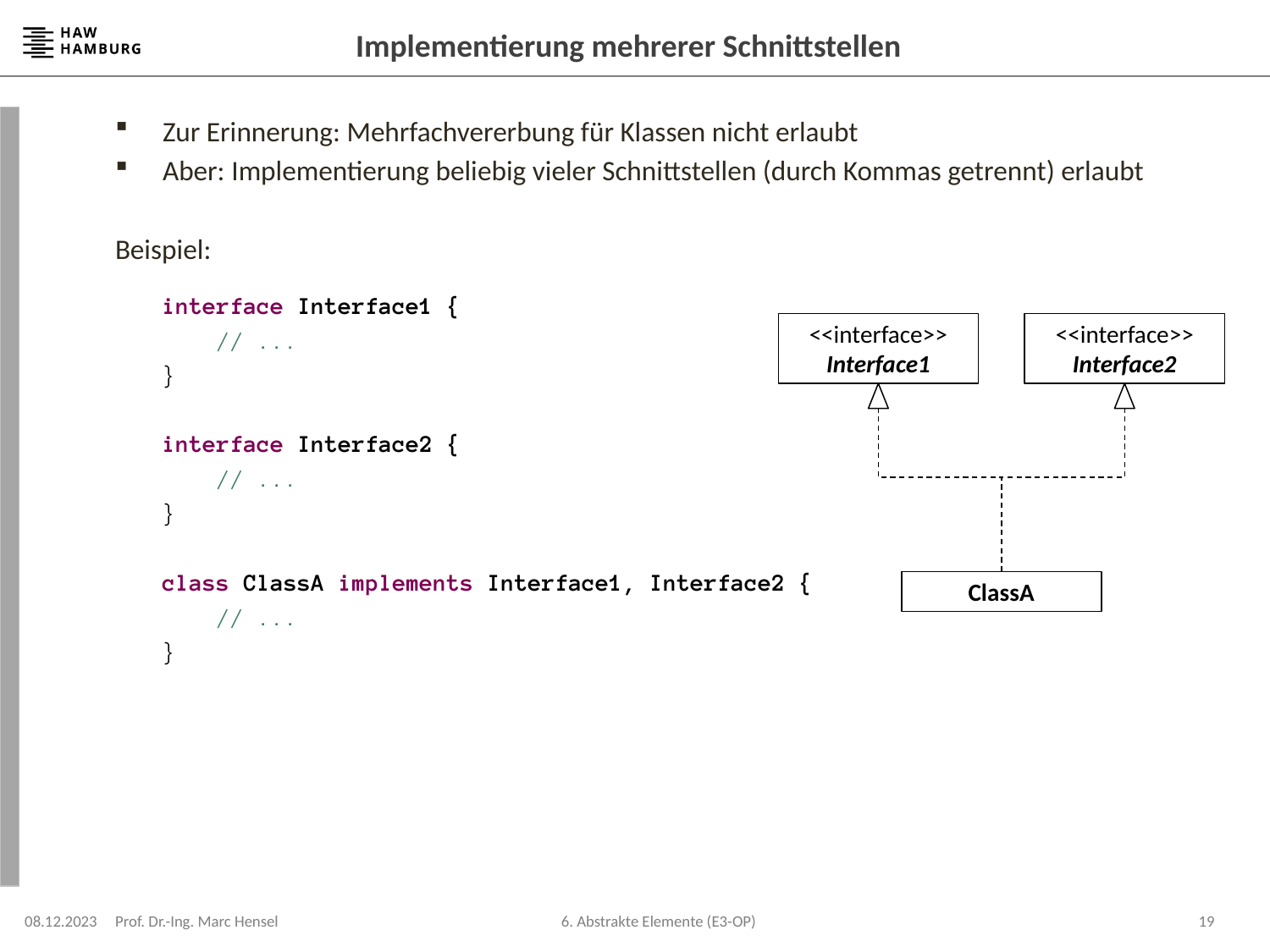

# Implementierung mehrerer Schnittstellen
Zur Erinnerung: Mehrfachvererbung für Klassen nicht erlaubt
Aber: Implementierung beliebig vieler Schnittstellen (durch Kommas getrennt) erlaubt

Beispiel:

	interface Interface1 {
	    // ...
	}

	interface Interface2 {
	    // ...
	}

	class ClassA implements Interface1, Interface2 {
	    // ...
	}

<<interface>>
Interface1
<<interface>>
Interface2

ClassA
08.12.2023
Prof. Dr.-Ing. Marc Hensel
19